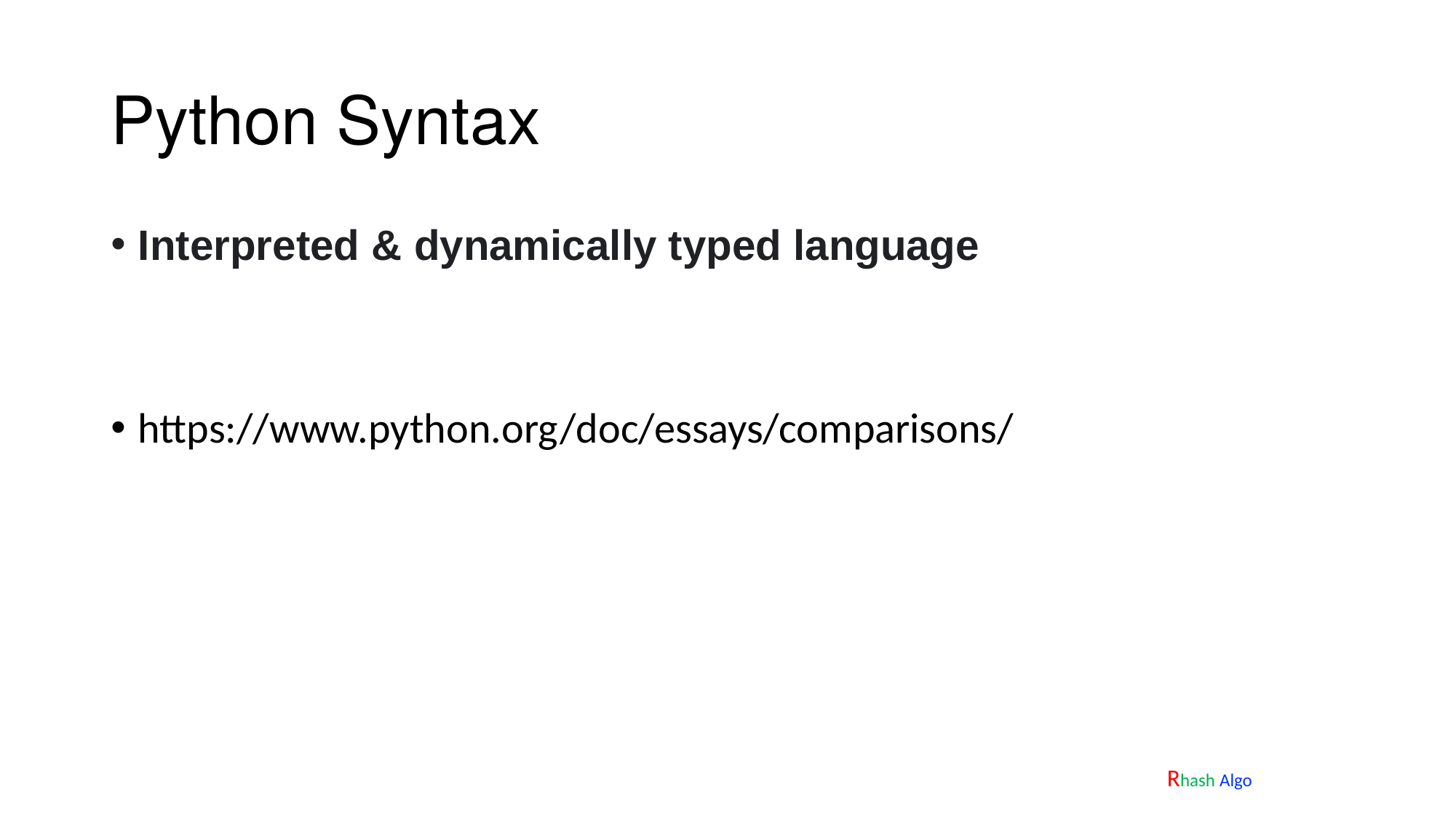

# Python Syntax
Interpreted & dynamically typed language

https://www.python.org/doc/essays/comparisons/
Rhash Algo